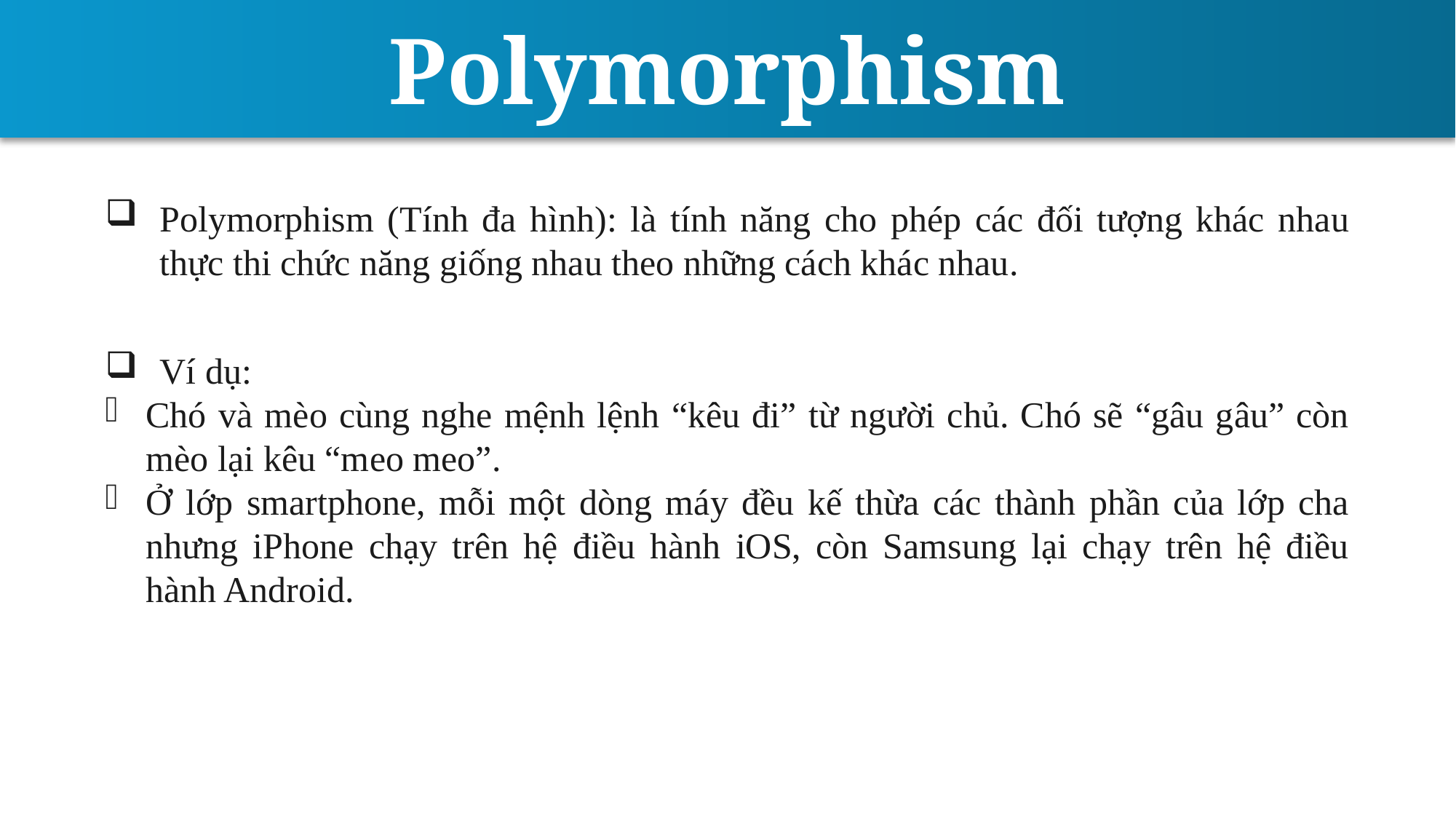

Polymorphism
Polymorphism (Tính đa hình): là tính năng cho phép các đối tượng khác nhau thực thi chức năng giống nhau theo những cách khác nhau.
Ví dụ:
Chó và mèo cùng nghe mệnh lệnh “kêu đi” từ người chủ. Chó sẽ “gâu gâu” còn mèo lại kêu “meo meo”.
Ở lớp smartphone, mỗi một dòng máy đều kế thừa các thành phần của lớp cha nhưng iPhone chạy trên hệ điều hành iOS, còn Samsung lại chạy trên hệ điều hành Android.